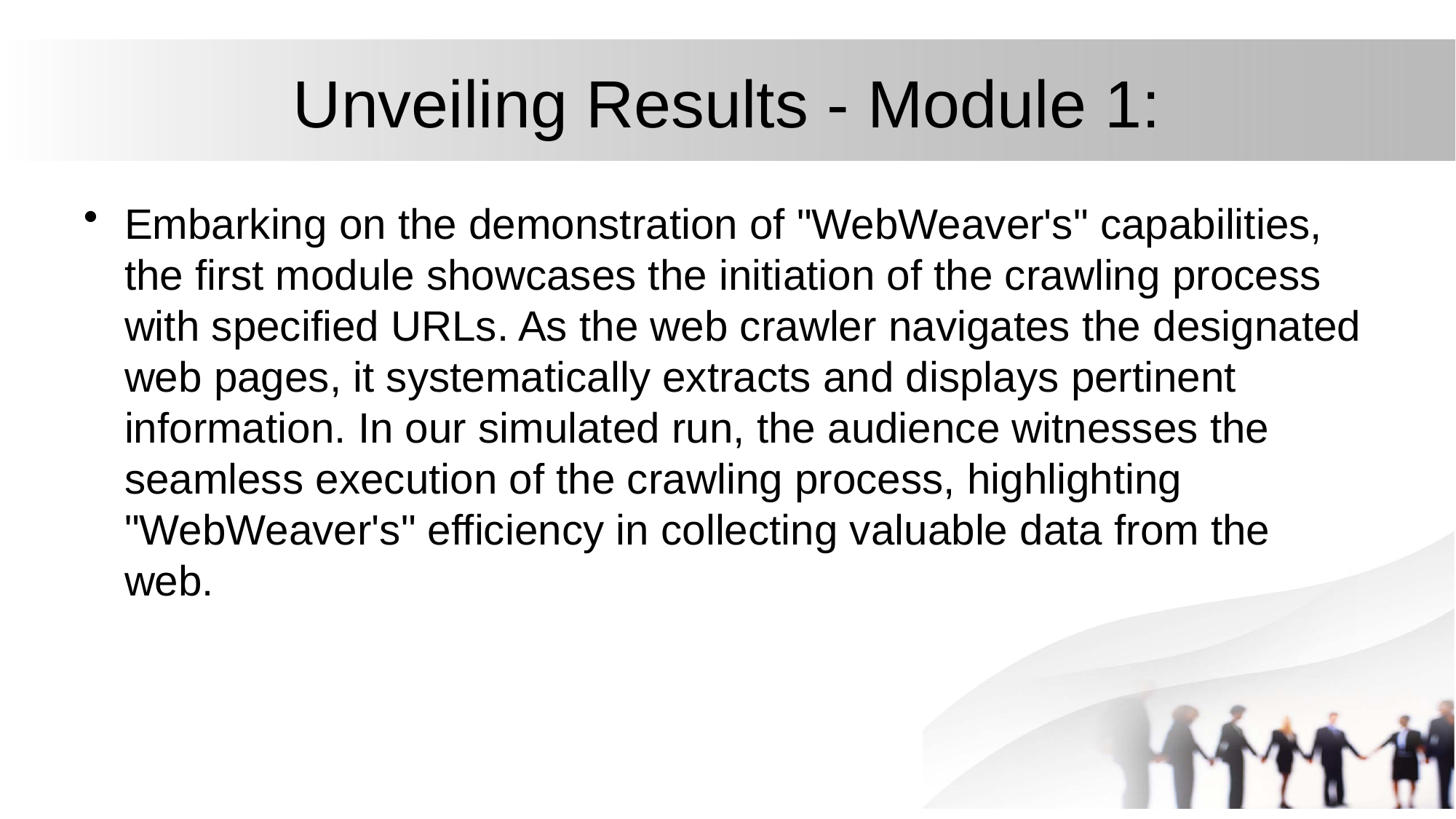

# Unveiling Results - Module 1:
Embarking on the demonstration of "WebWeaver's" capabilities, the first module showcases the initiation of the crawling process with specified URLs. As the web crawler navigates the designated web pages, it systematically extracts and displays pertinent information. In our simulated run, the audience witnesses the seamless execution of the crawling process, highlighting "WebWeaver's" efficiency in collecting valuable data from the web.